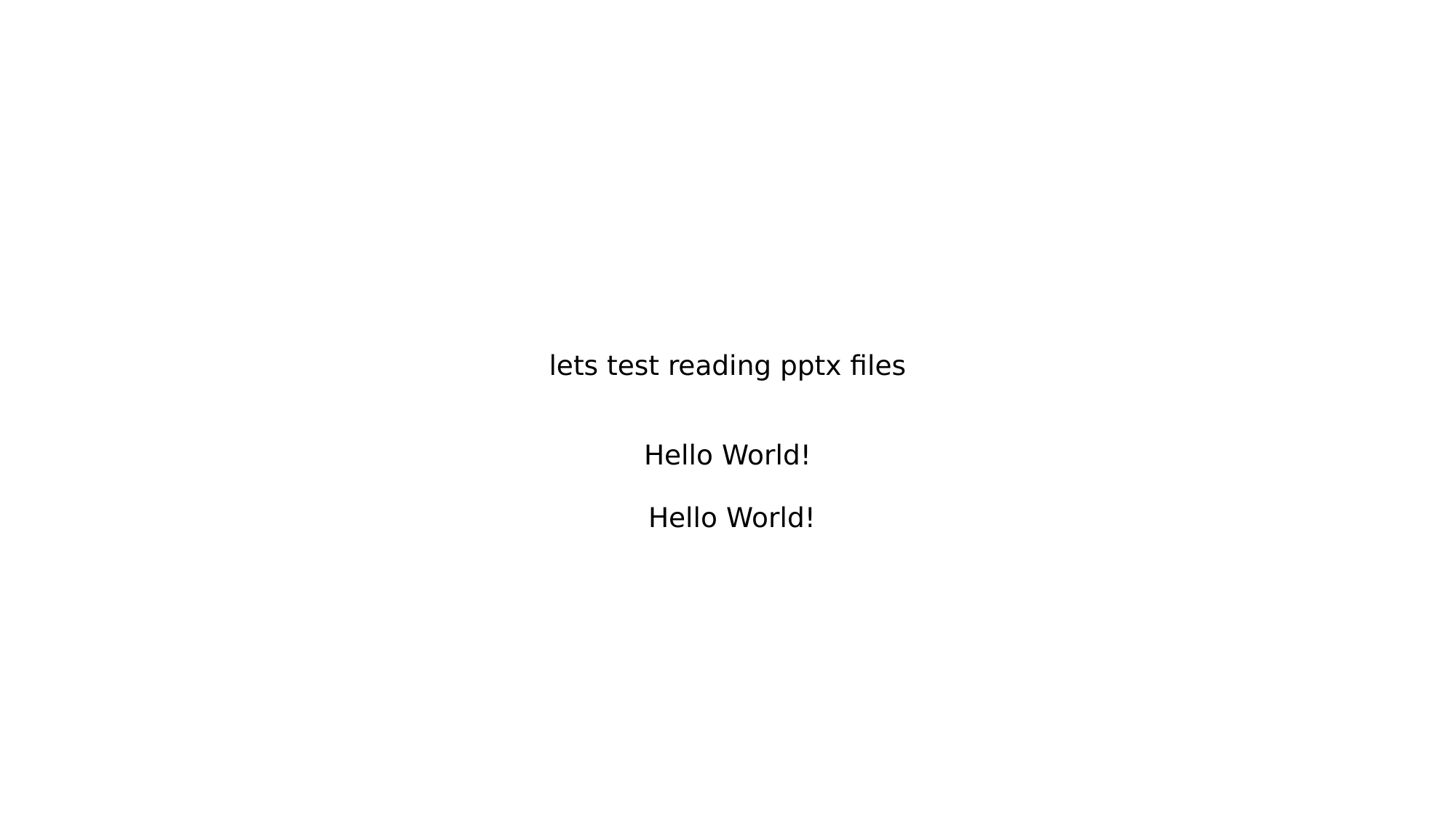

# lets test reading pptx files
Hello World!
 Hello World!